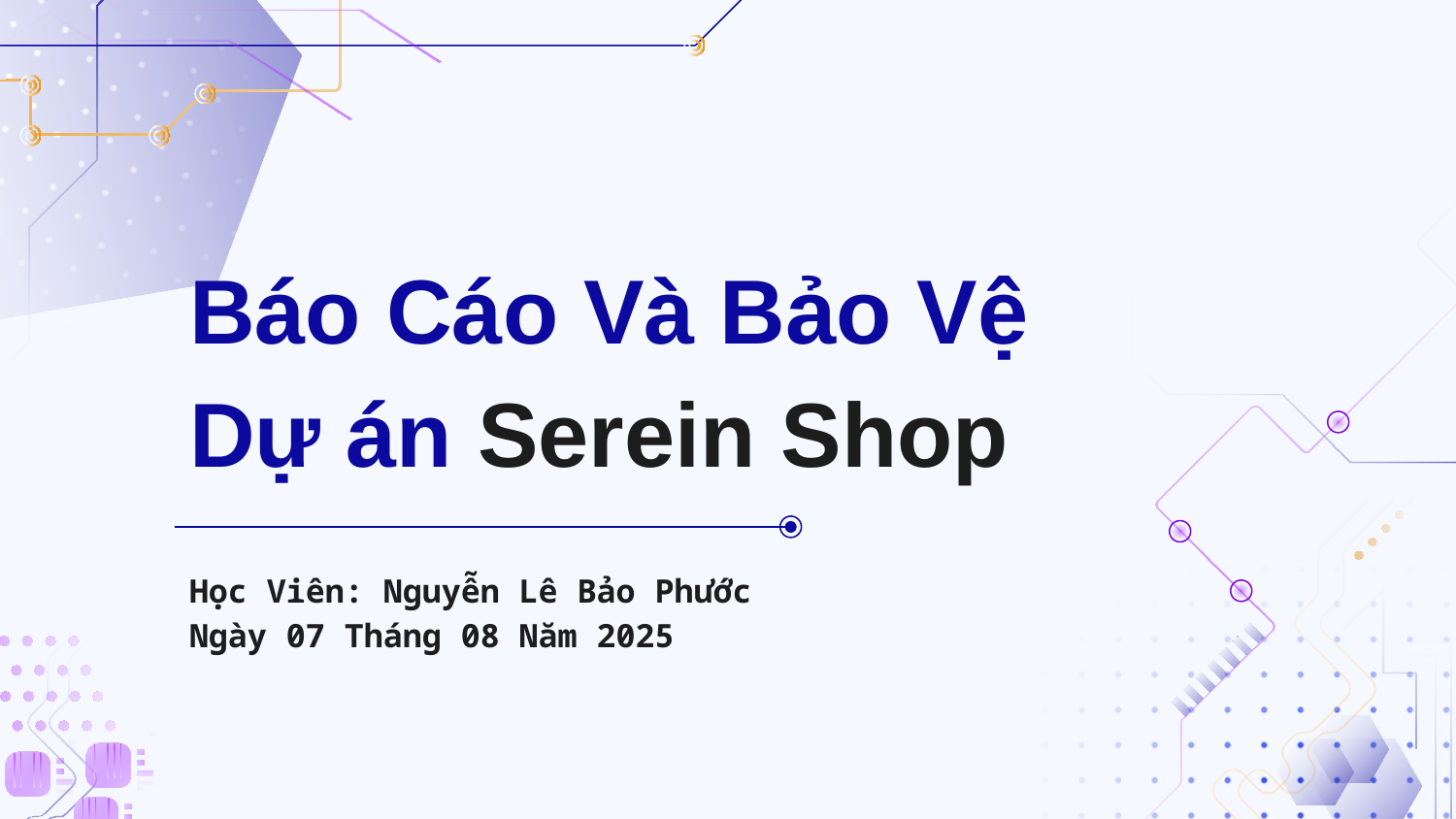

Báo Cáo Và Bảo Vệ
Giới thiệu dự án
# Dự án Serein Shop

Serein Shop là một nền tảng thương mại điện tử full-stack hiện đại, được thiết kế nhằm mang
đến trải nghiệm mua sắm trực tuyến mượt mà, tiện lợi và cá nhân hóa cho người dùng. Hệ
thống hỗ trợ đa ngôn ngữ và đa tiền tệ, giúp khách hàng dễ dàng tiếp cận và mua sắm từ
nhiều quốc gia khác nhau.
Bên cạnh trải nghiệm mua sắm cho người dùng, Serein Shop còn tích hợp hệ thống quản trị
toàn diện (Admin Dashboard), hỗ trợ quản lý sản phẩm, đơn hàng, khách hàng, kho hàng và
báo cáo doanh thu một cách trực quan và hiệu quả.

Học Viên: Nguyễn Lê Bảo Phước
Ngày 07 Tháng 08 Năm 2025

Với kiến trúc full-stack tối ưu, Serein Shop không chỉ đảm bảo hiệu suất và khả năng mở rộng,
mà còn sẵn sàng tích hợp với các cổng thanh toán, dịch vụ vận chuyển và hệ thống
marketing tự động trong tương lai.